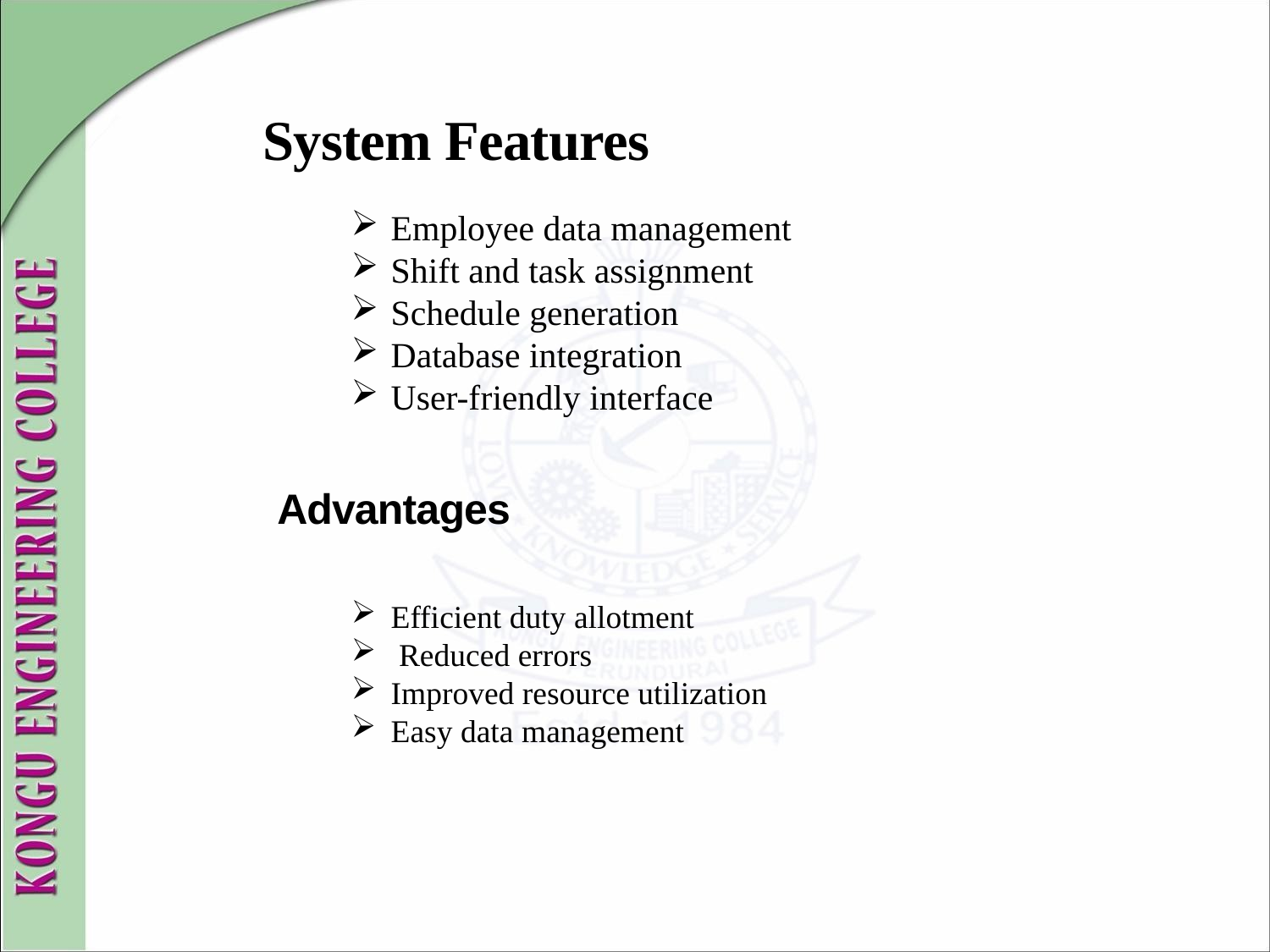

# System Features
Employee data management
Shift and task assignment
Schedule generation
Database integration
User-friendly interface
Advantages
Efficient duty allotment
 Reduced errors
Improved resource utilization
Easy data management